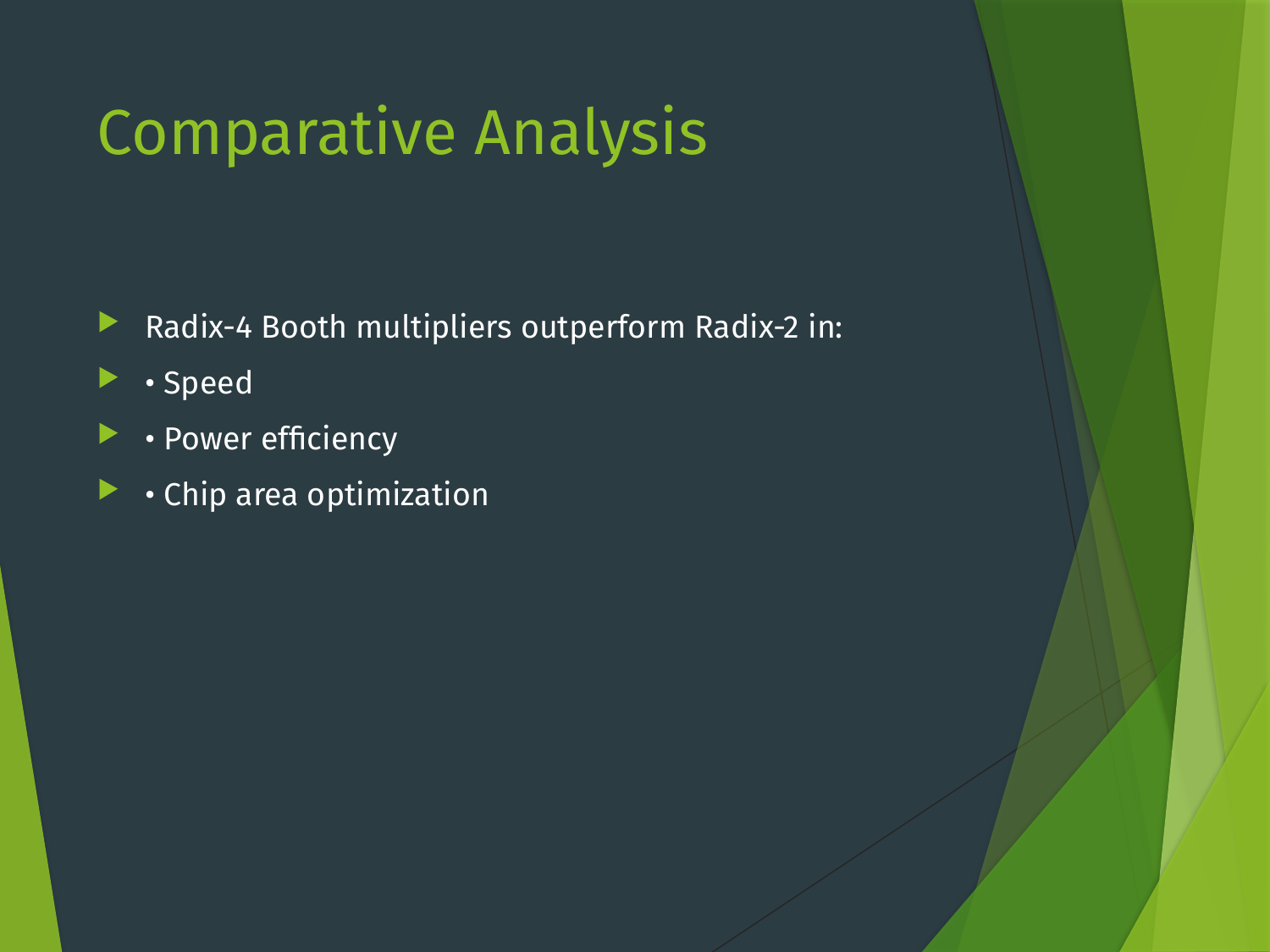

# Comparative Analysis
Radix-4 Booth multipliers outperform Radix-2 in:
• Speed
• Power efficiency
• Chip area optimization